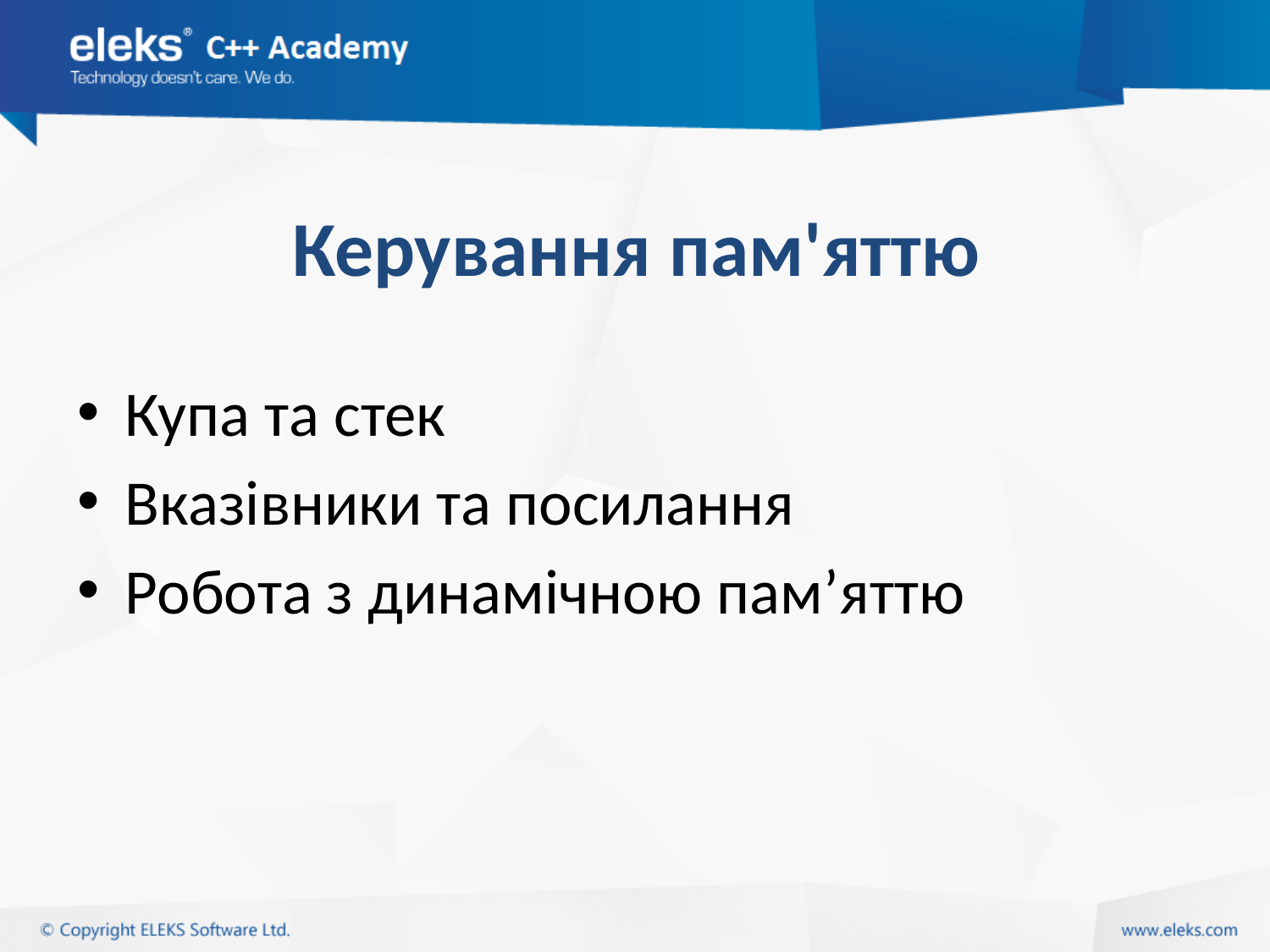

# Керування пам'яттю
Купа та стек
Вказівники та посилання
Робота з динамічною пам’яттю